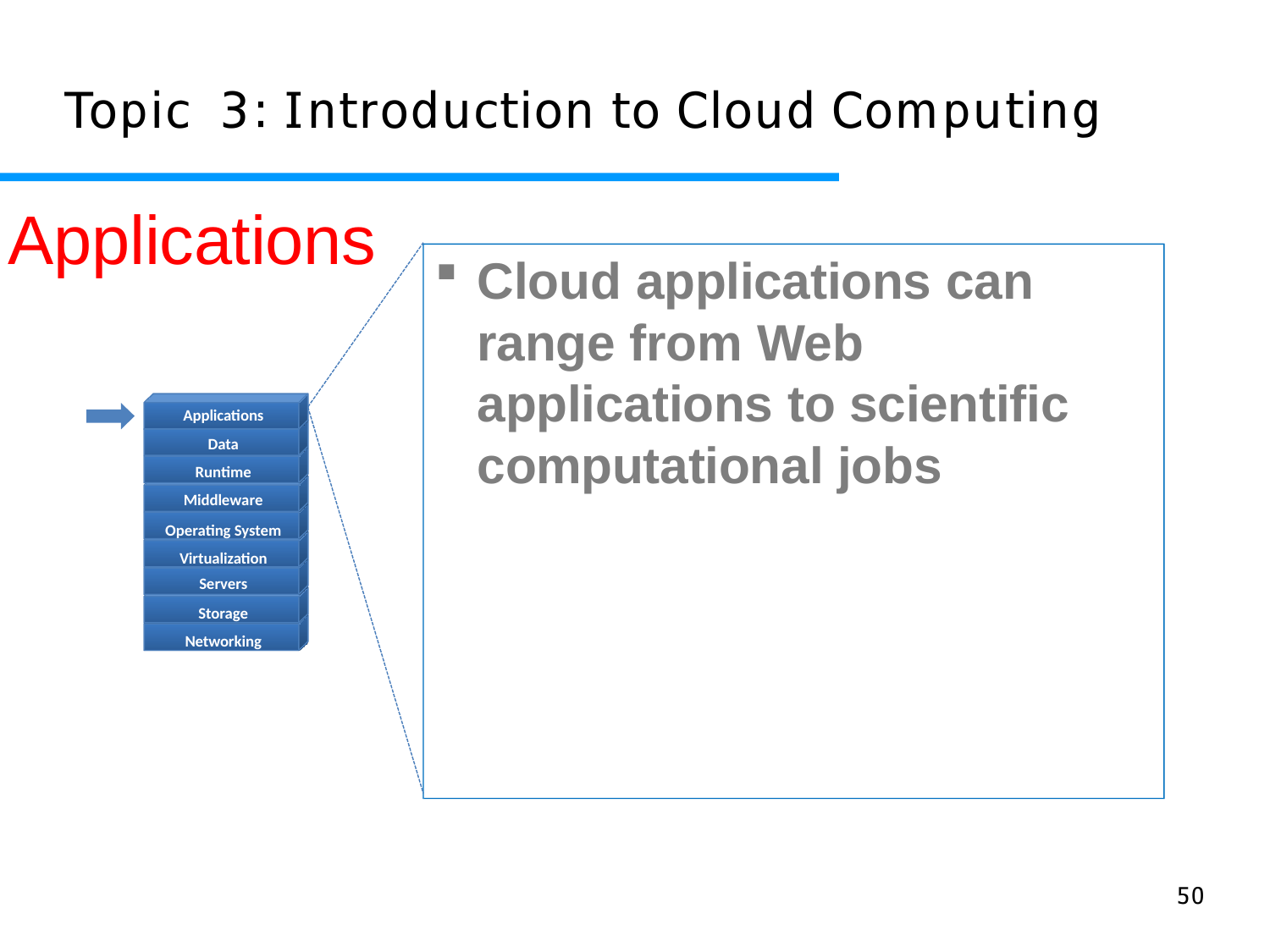

Topic  3: Introduction to Cloud Computing
# Applications

Cloud applications can range from Web applications to scientific computational jobs

Applications Data Runtime Middleware
Operating System Virtualization
Servers
Storage Networking

50